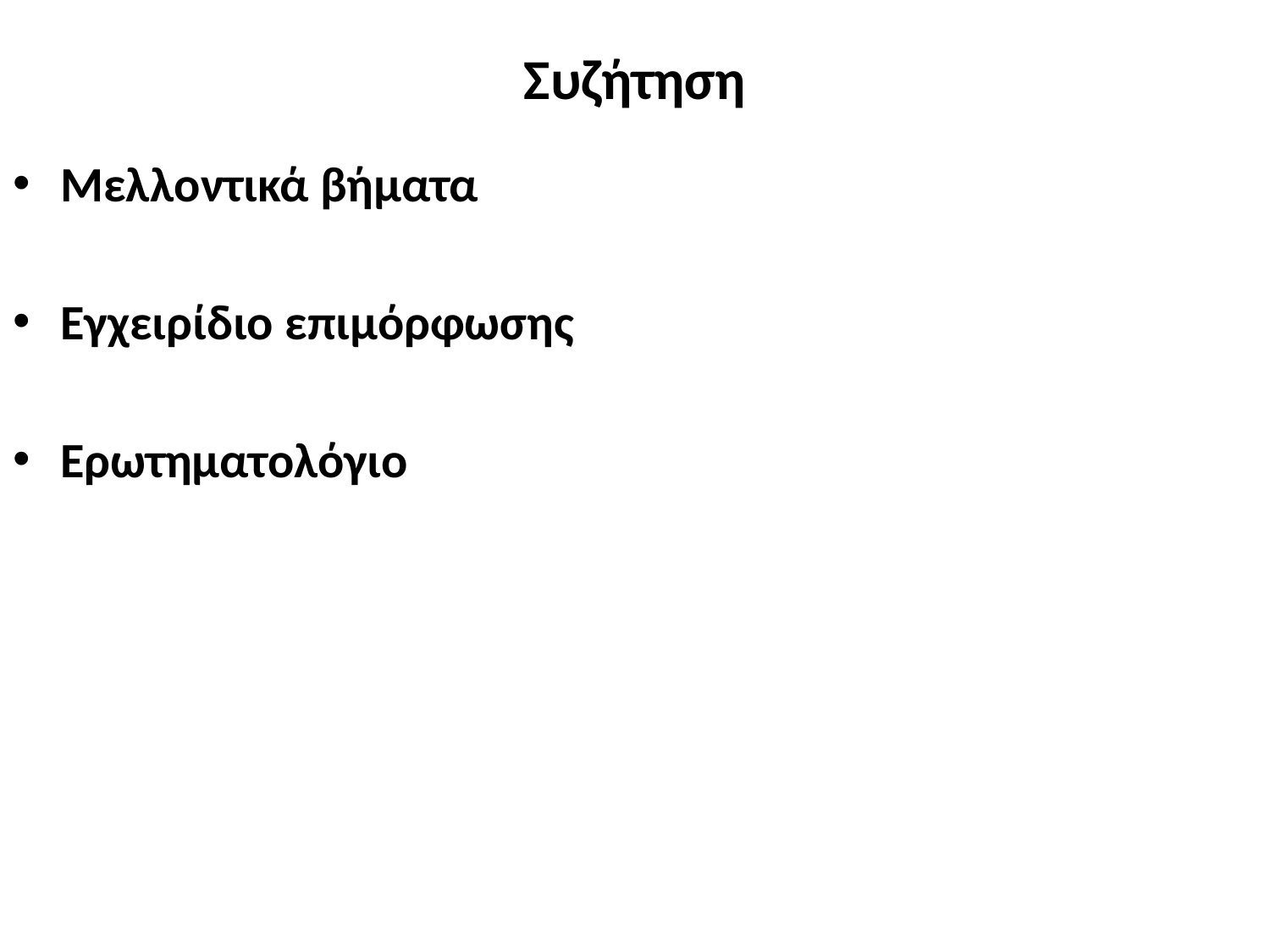

# Συζήτηση
Μελλοντικά βήματα

Εγχειρίδιο επιμόρφωσης

Ερωτηματολόγιο